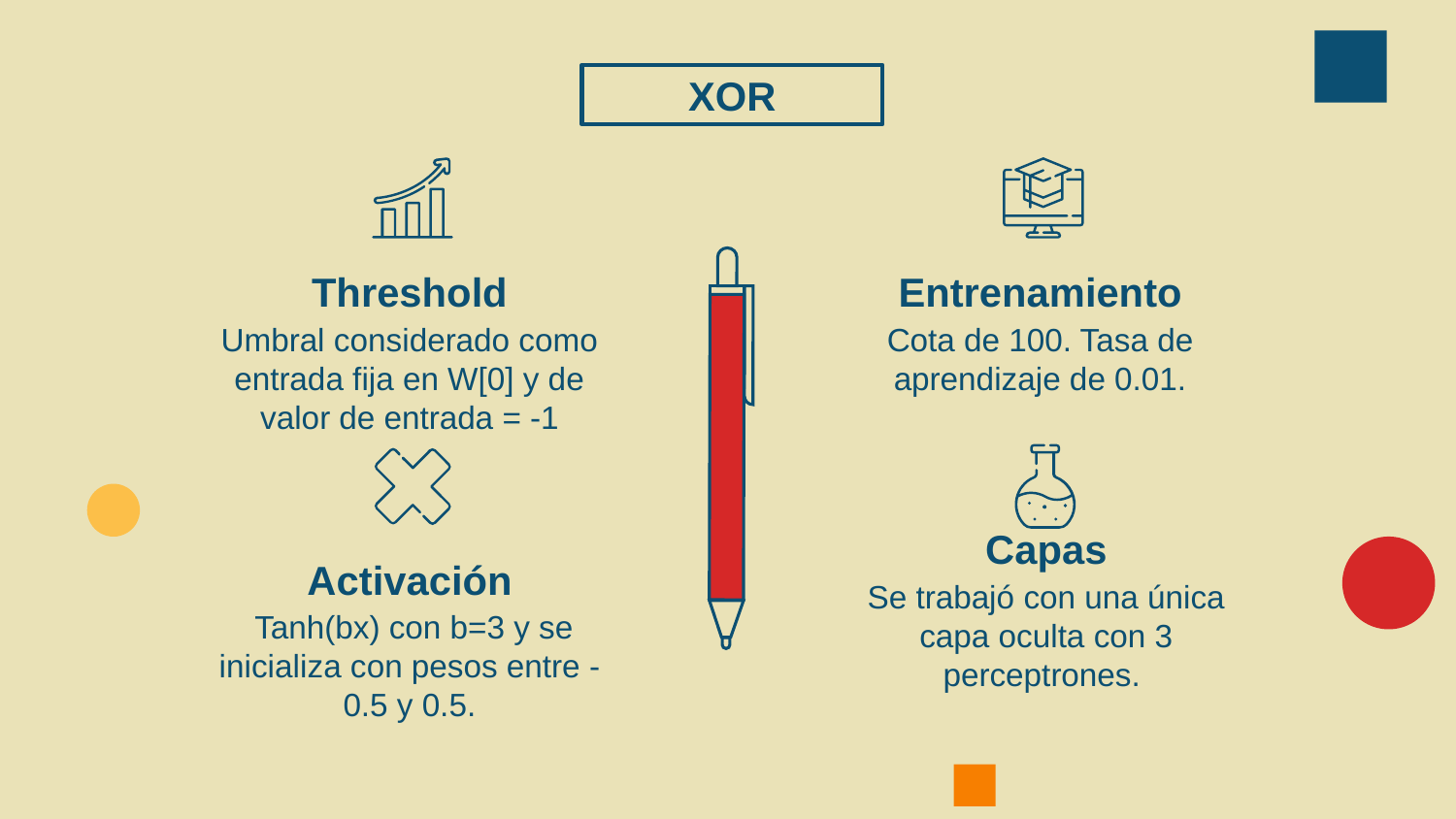

XOR

Threshold
Entrenamiento
Umbral considerado como entrada fija en W[0] y de valor de entrada = -1
Cota de 100. Tasa de aprendizaje de 0.01.

Capas

# Activación
Se trabajó con una única capa oculta con 3 perceptrones.
 Tanh(bx) con b=3 y se inicializa con pesos entre -0.5 y 0.5.